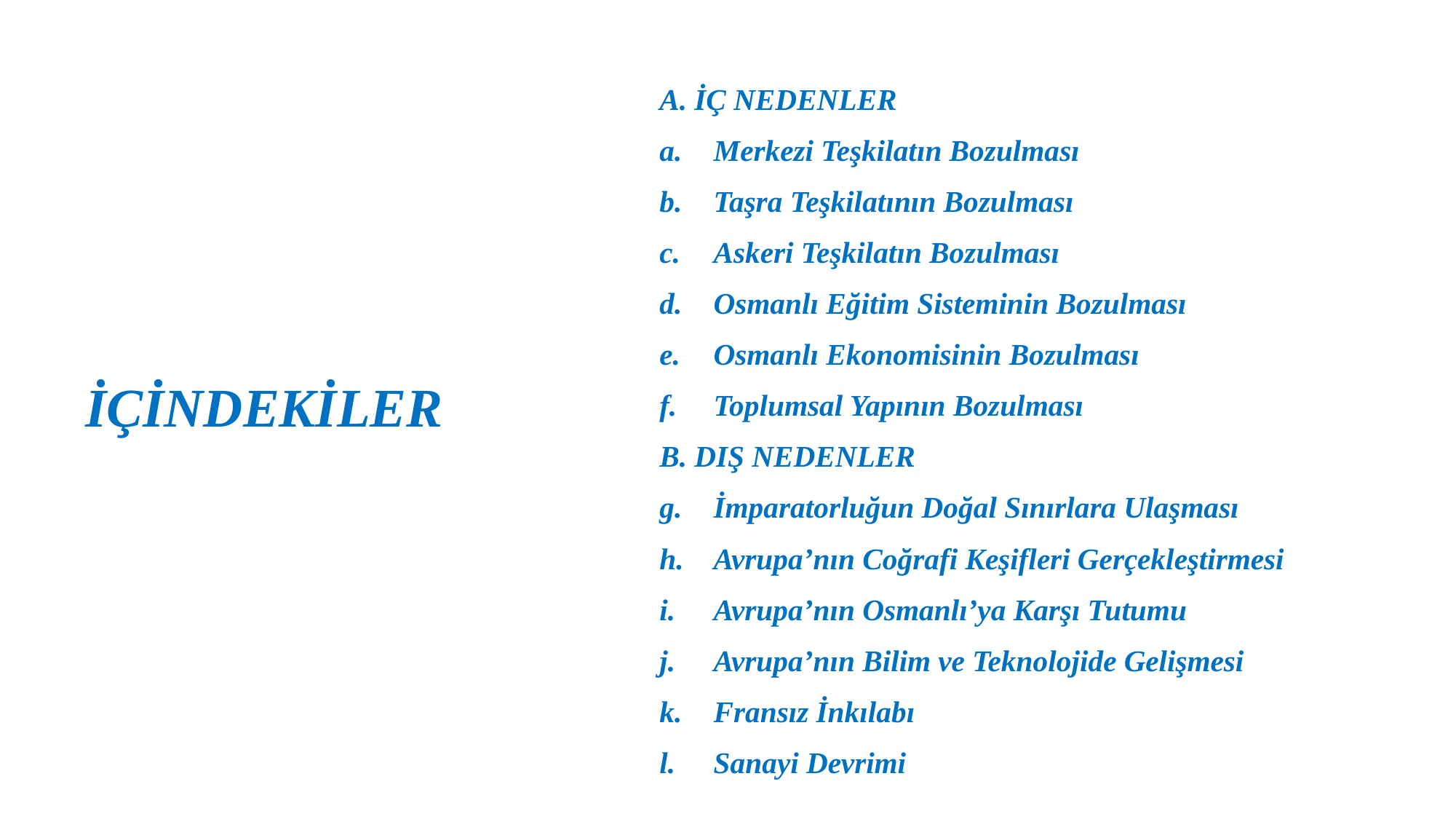

A. İÇ NEDENLER
Merkezi Teşkilatın Bozulması
Taşra Teşkilatının Bozulması
Askeri Teşkilatın Bozulması
Osmanlı Eğitim Sisteminin Bozulması
Osmanlı Ekonomisinin Bozulması
Toplumsal Yapının Bozulması
B. DIŞ NEDENLER
İmparatorluğun Doğal Sınırlara Ulaşması
Avrupa’nın Coğrafi Keşifleri Gerçekleştirmesi
Avrupa’nın Osmanlı’ya Karşı Tutumu
Avrupa’nın Bilim ve Teknolojide Gelişmesi
Fransız İnkılabı
Sanayi Devrimi

# İÇİNDEKİLER